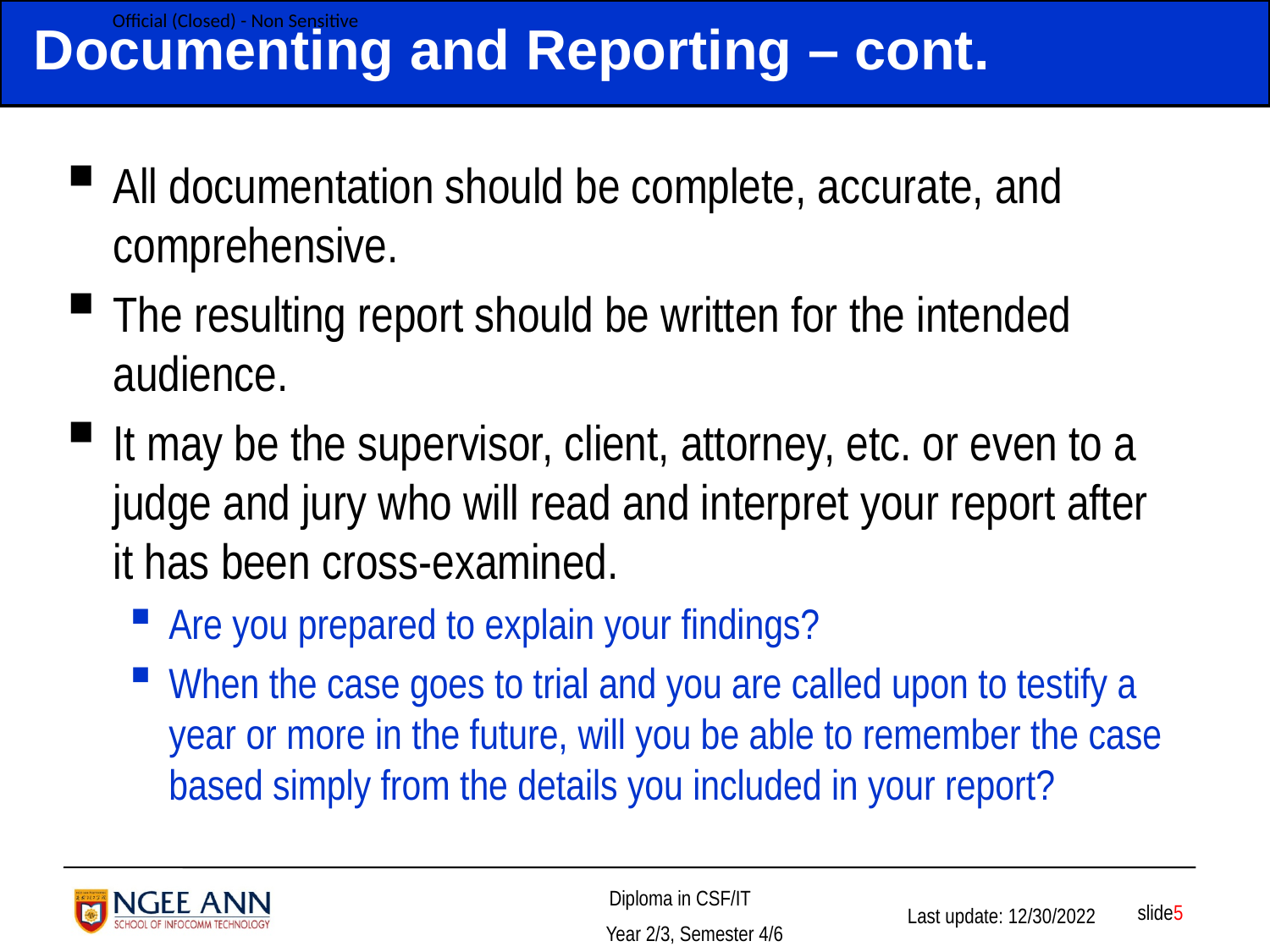

# Documenting and Reporting – cont.
All documentation should be complete, accurate, and comprehensive.
The resulting report should be written for the intended audience.
It may be the supervisor, client, attorney, etc. or even to a judge and jury who will read and interpret your report after it has been cross-examined.
Are you prepared to explain your findings?
When the case goes to trial and you are called upon to testify a year or more in the future, will you be able to remember the case based simply from the details you included in your report?

    slide5